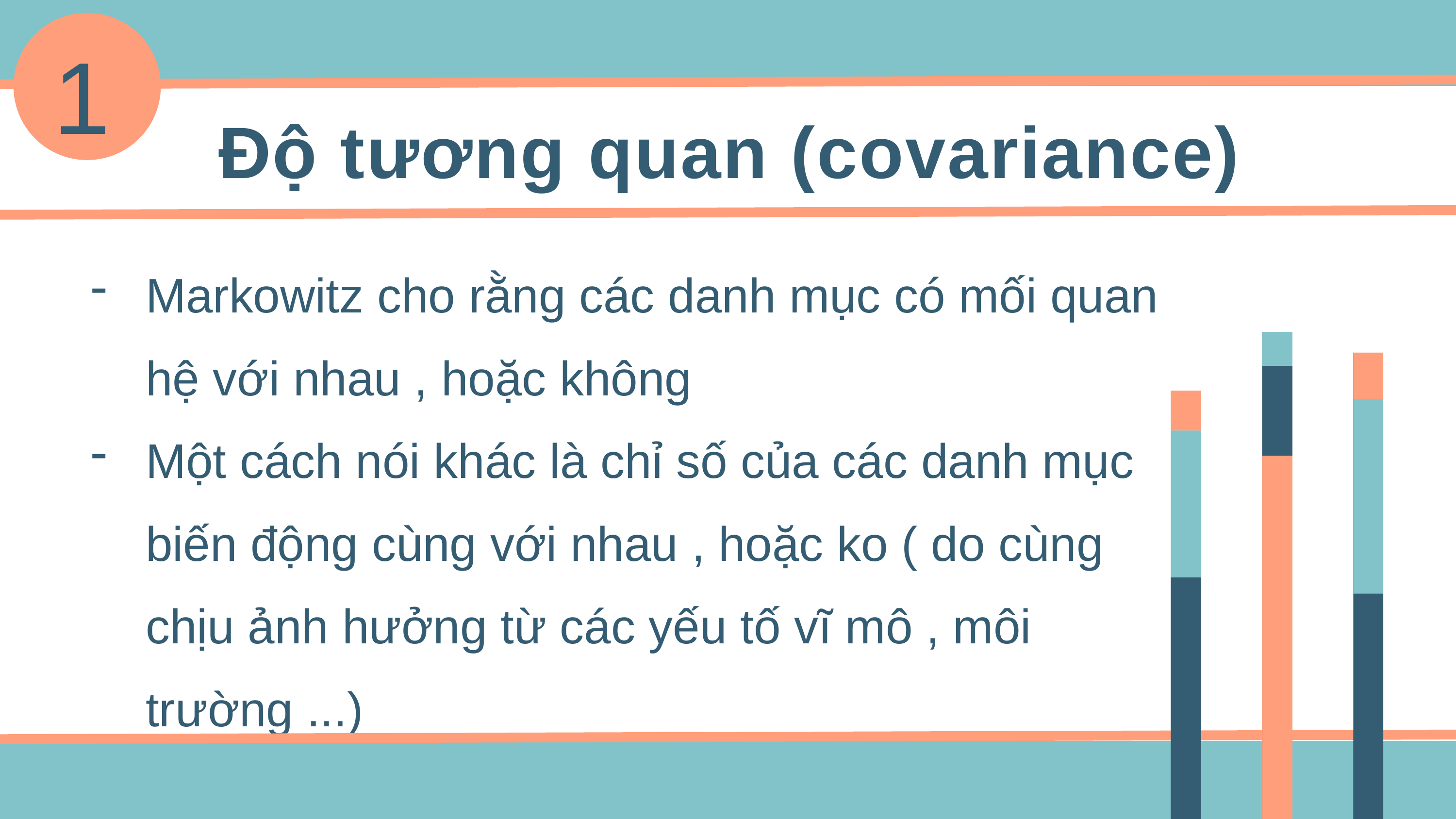

1

Độ tương quan (covariance)

Markowitz cho rằng các danh mục có mối quan hệ với nhau , hoặc không
Một cách nói khác là chỉ số của các danh mục biến động cùng với nhau , hoặc ko ( do cùng chịu ảnh hưởng từ các yếu tố vĩ mô , môi trường ...)